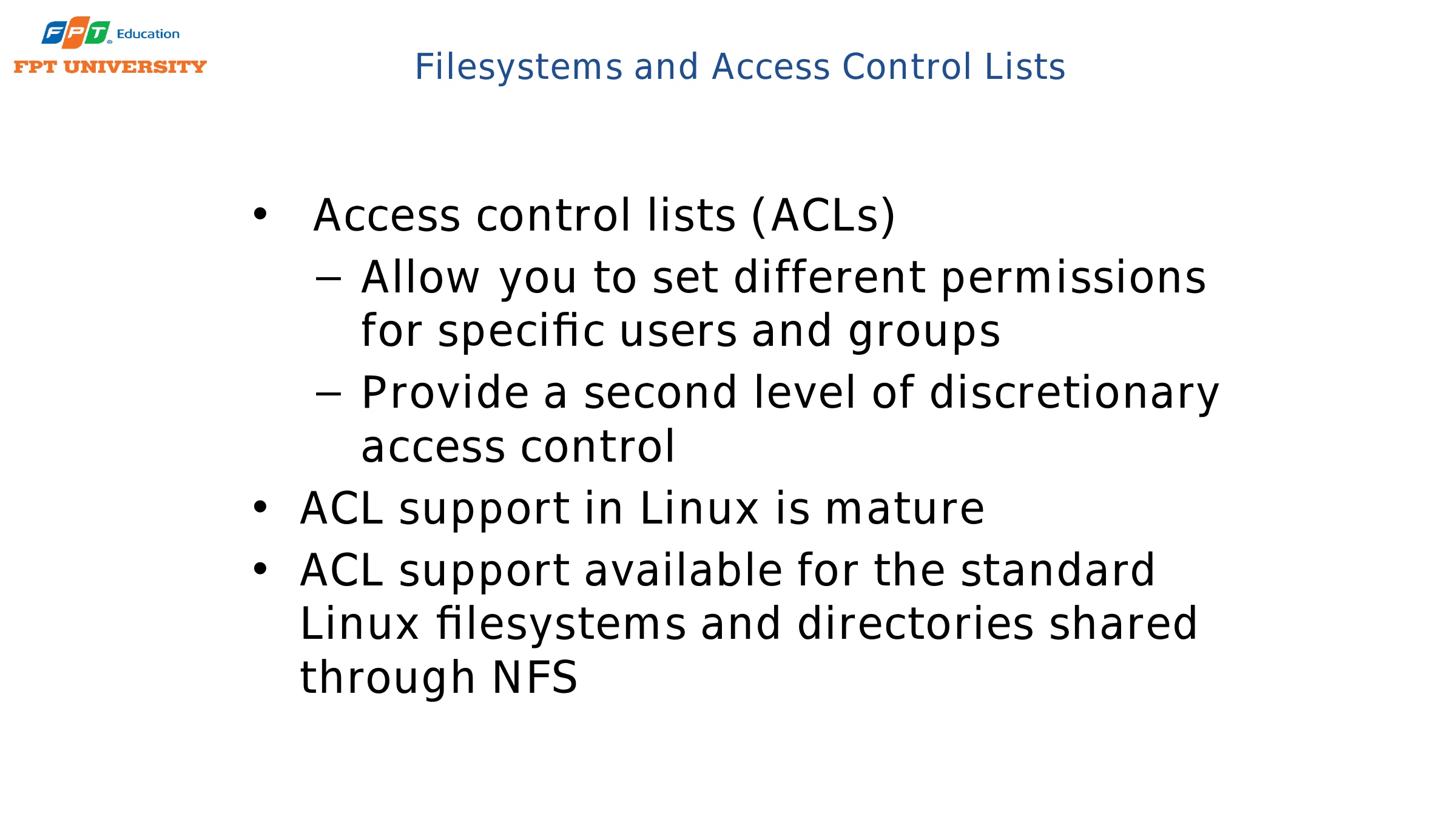

# Filesystems and Access Control Lists
 Access control lists (ACLs)
Allow you to set different permissions for specific users and groups
Provide a second level of discretionary access control
ACL support in Linux is mature
ACL support available for the standard Linux filesystems and directories shared through NFS